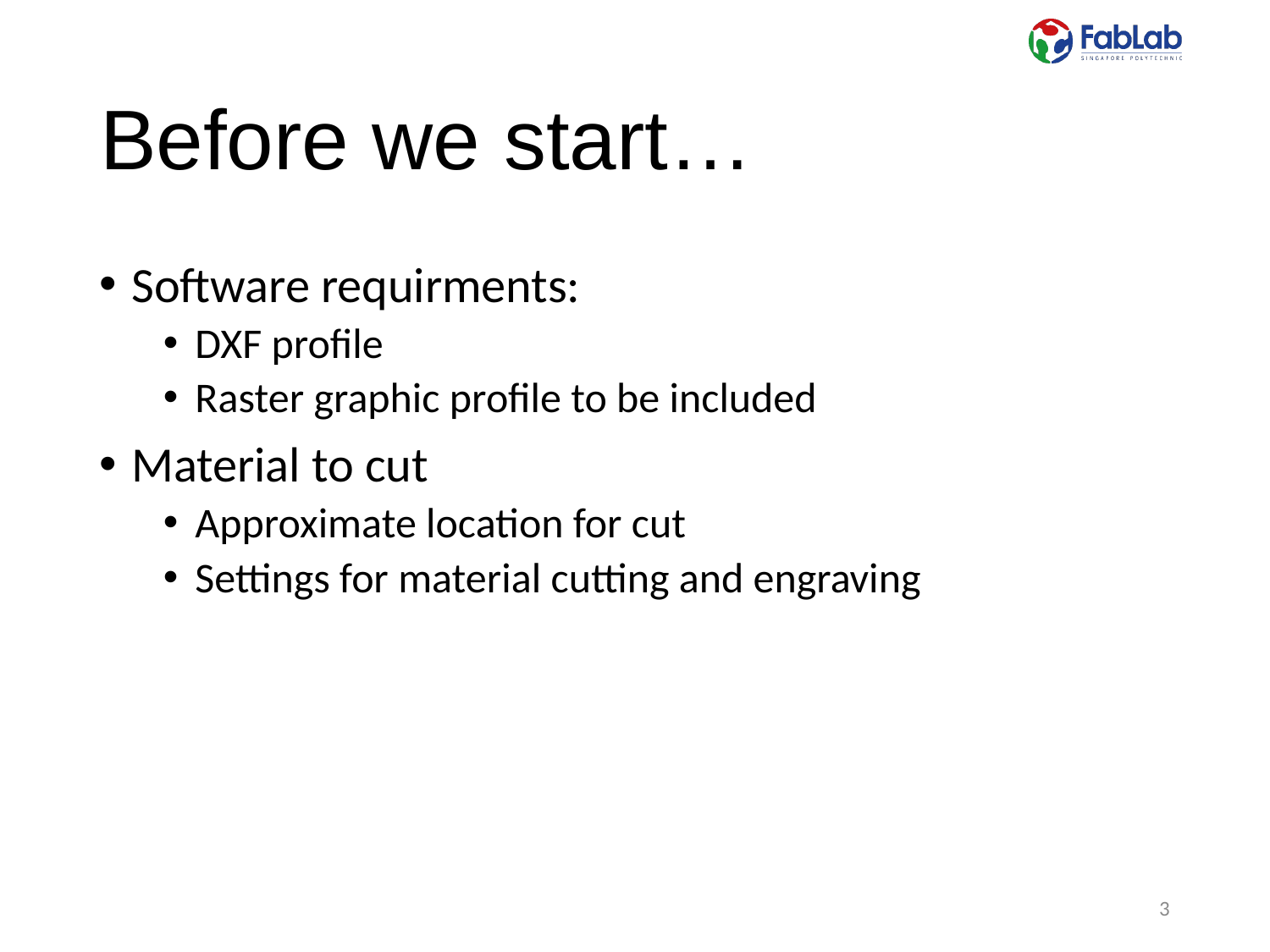

# Before we start…
Software requirments:
DXF profile
Raster graphic profile to be included
Material to cut
Approximate location for cut
Settings for material cutting and engraving
3